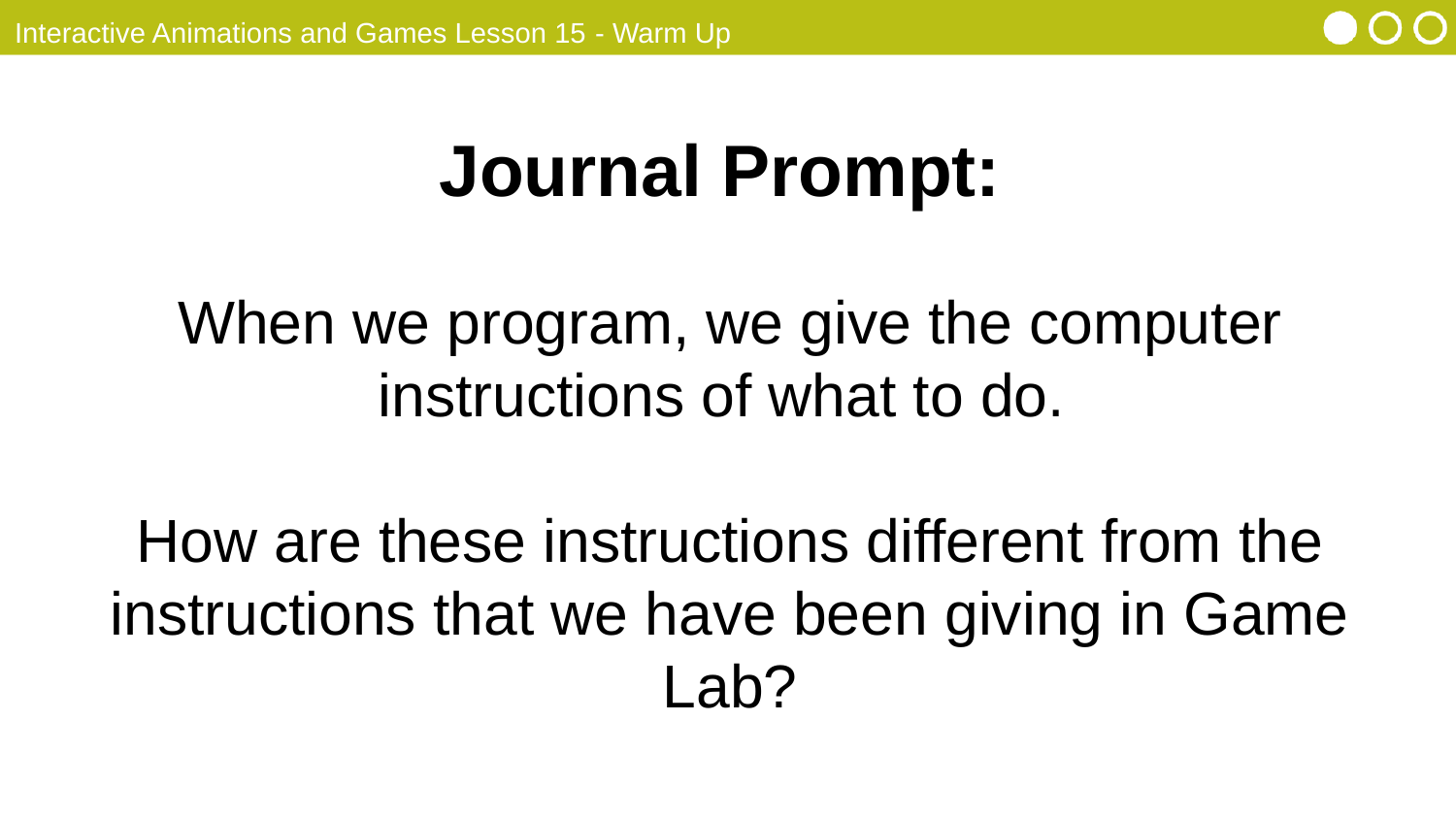

Interactive Animations and Games Lesson 15 - Warm Up
Journal Prompt:

When we program, we give the computer instructions of what to do.

How are these instructions different from the instructions that we have been giving in Game Lab?